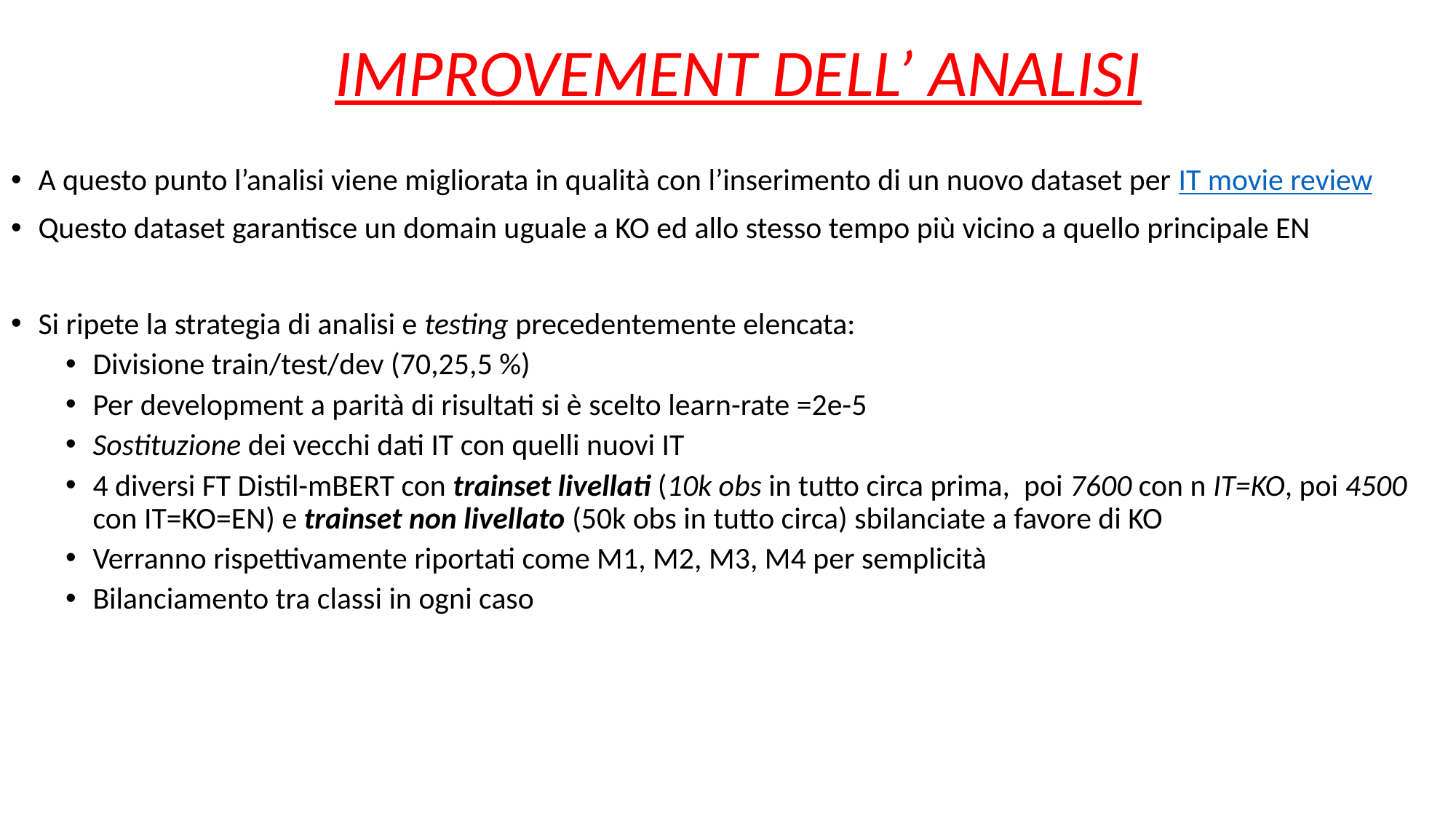

# IMPROVEMENT DELL’ ANALISI
A questo punto l’analisi viene migliorata in qualità con l’inserimento di un nuovo dataset per IT movie review
Questo dataset garantisce un domain uguale a KO ed allo stesso tempo più vicino a quello principale EN

Si ripete la strategia di analisi e testing precedentemente elencata:
Divisione train/test/dev (70,25,5 %)
Per development a parità di risultati si è scelto learn-rate =2e-5
Sostituzione dei vecchi dati IT con quelli nuovi IT
4 diversi FT Distil-mBERT con trainset livellati (10k obs in tutto circa prima,  poi 7600 con n IT=KO, poi 4500 con IT=KO=EN) e trainset non livellato (50k obs in tutto circa) sbilanciate a favore di KO
Verranno rispettivamente riportati come M1, M2, M3, M4 per semplicità
Bilanciamento tra classi in ogni caso